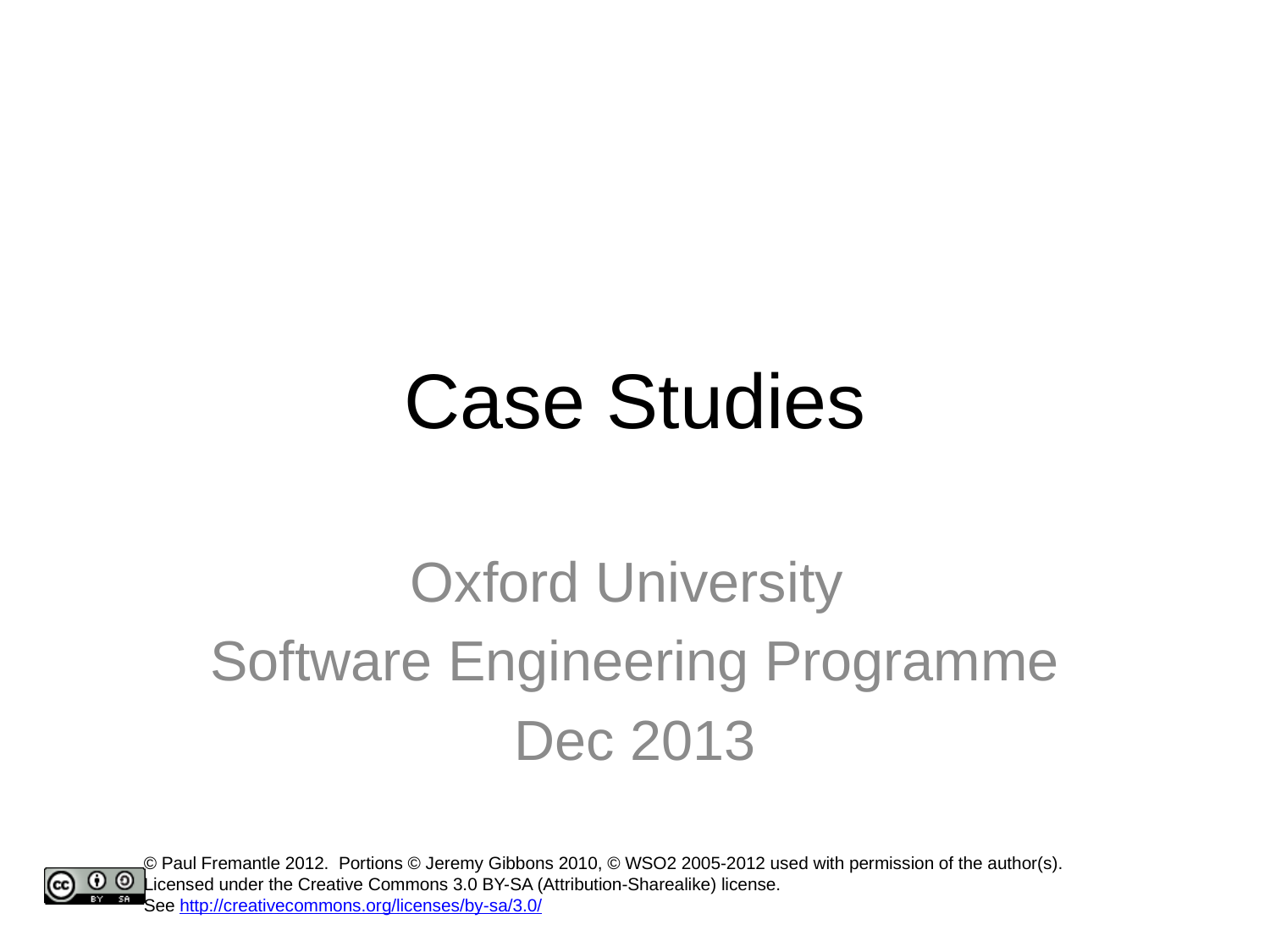

# Case Studies
Oxford University
Software Engineering Programme
Dec 2013